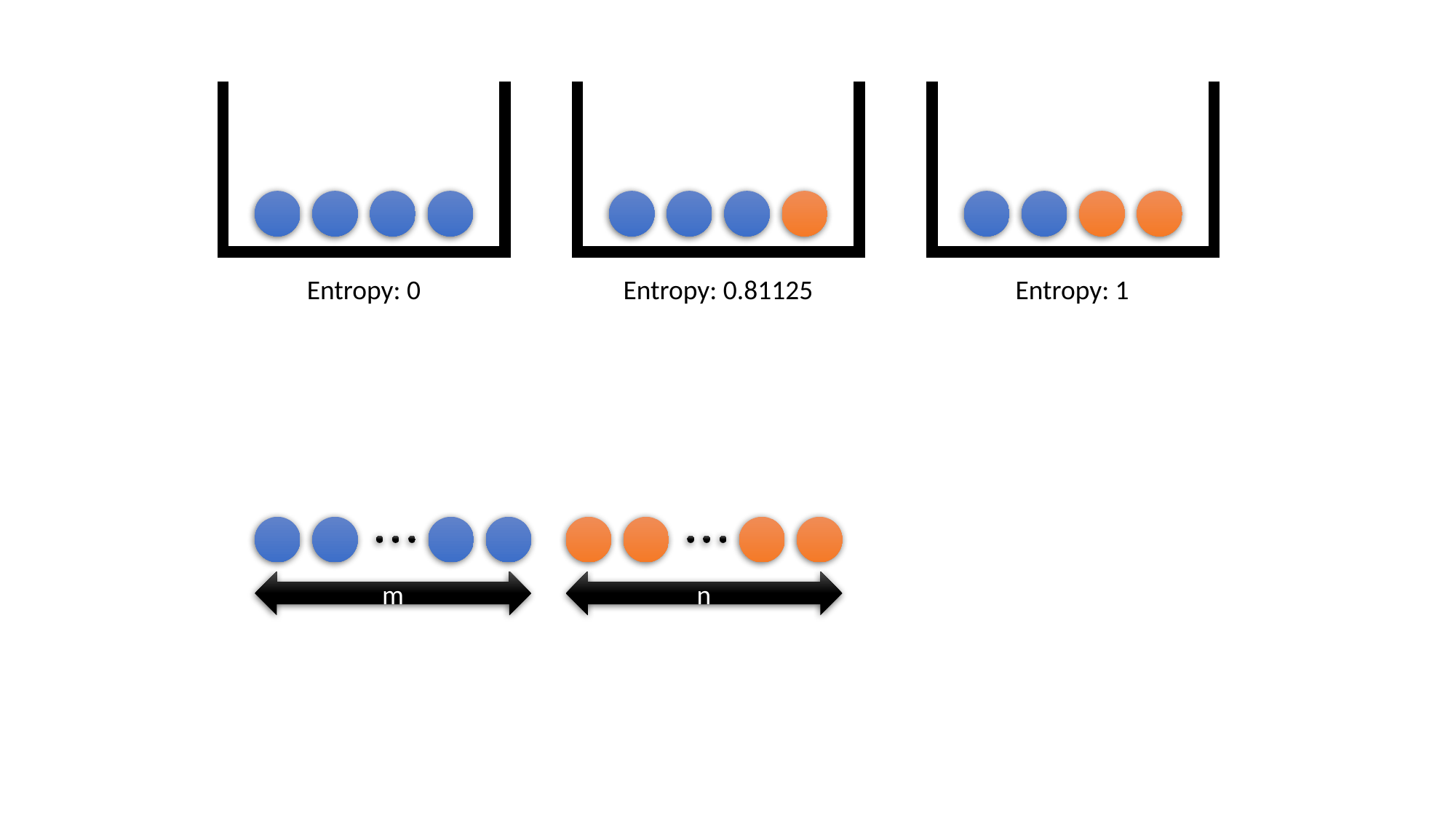

Entropy: 0
Entropy: 0.81125
Entropy: 1

m
n